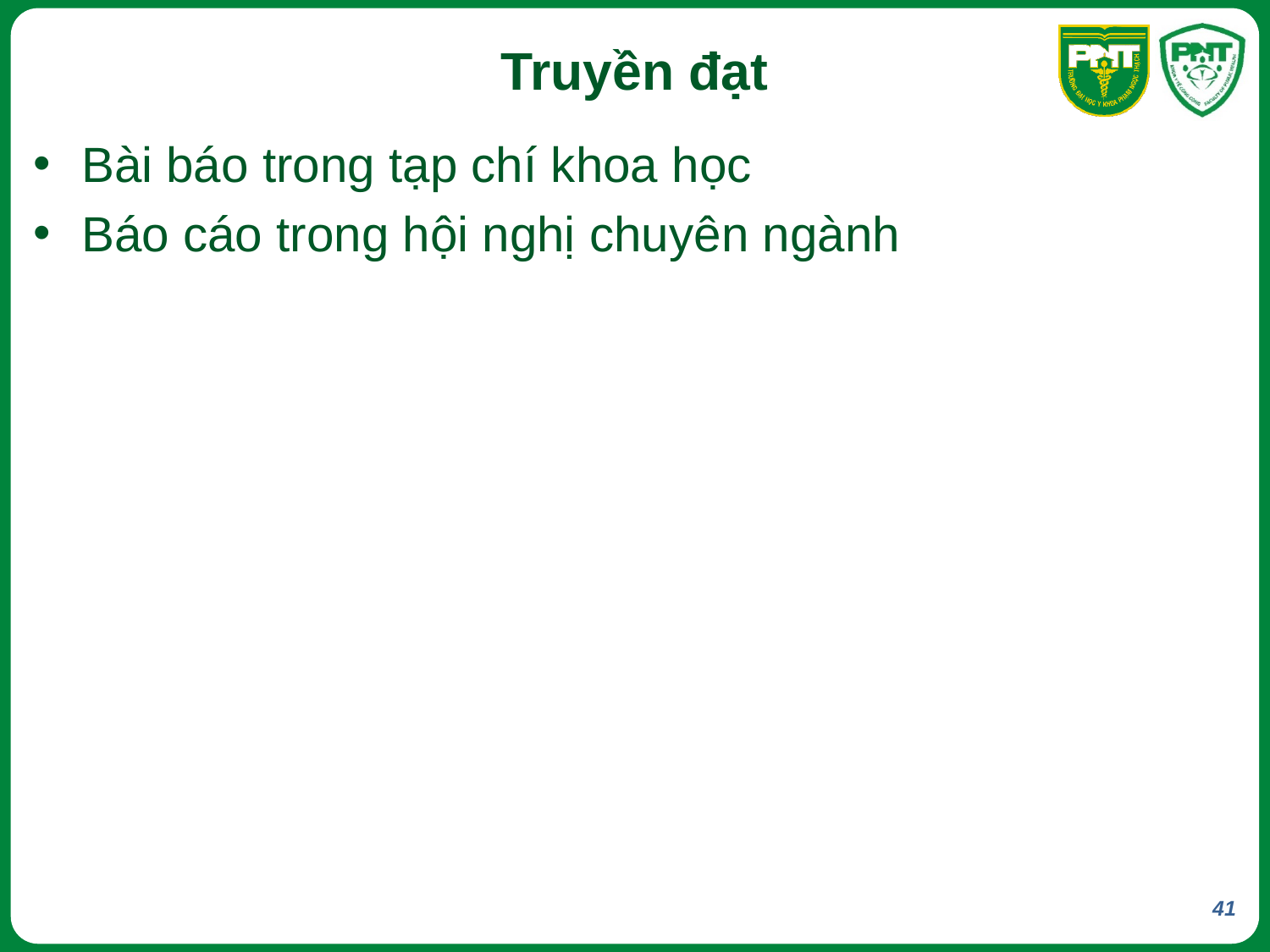

# Truyền đạt
Bài báo trong tạp chí khoa học
Báo cáo trong hội nghị chuyên ngành
41